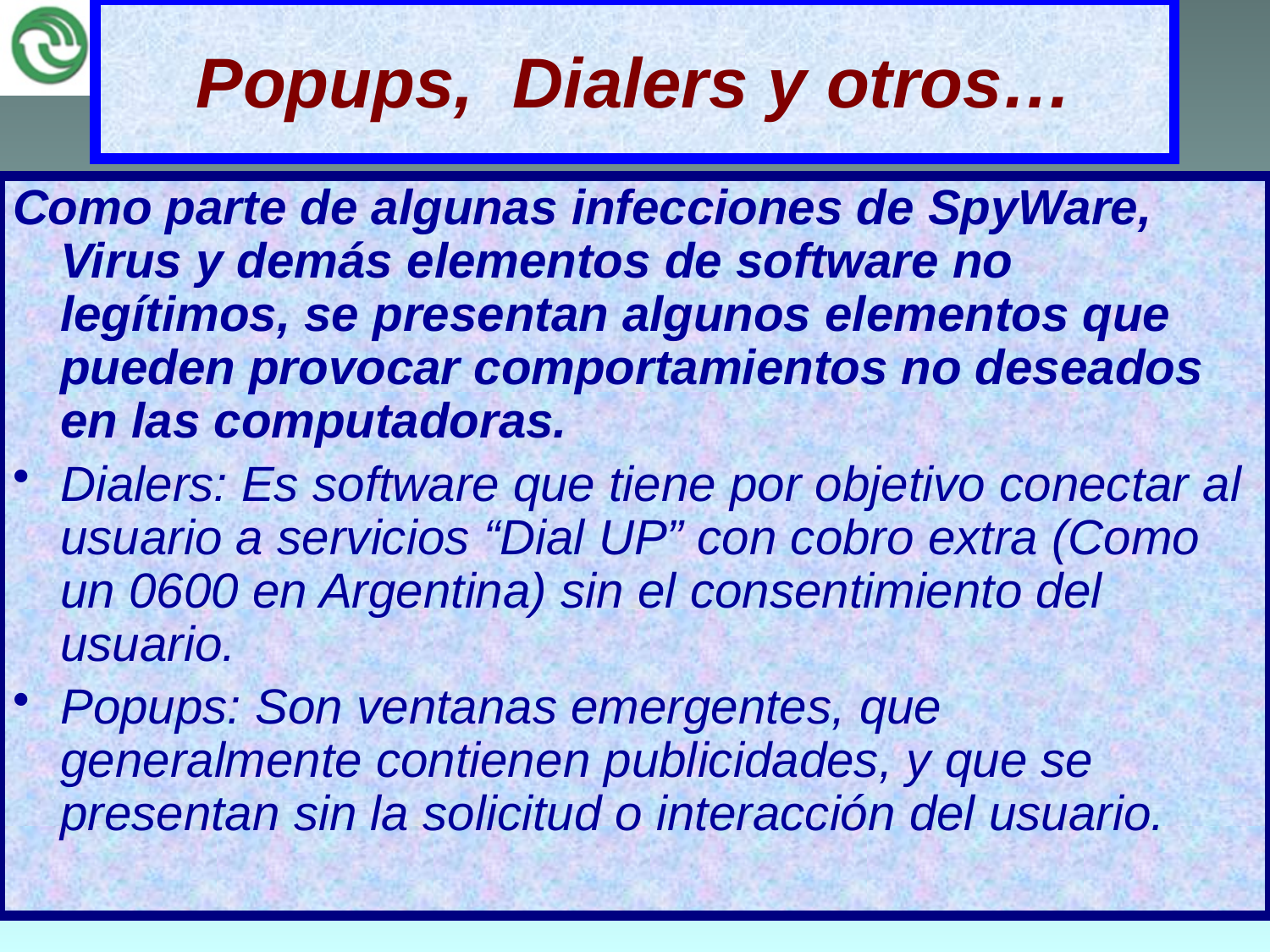

Popups,  Dialers y otros…
Como parte de algunas infecciones de SpyWare, Virus y demás elementos de software no legítimos, se presentan algunos elementos que pueden provocar comportamientos no deseados en las computadoras.
Dialers: Es software que tiene por objetivo conectar al usuario a servicios “Dial UP” con cobro extra (Como un 0600 en Argentina) sin el consentimiento del usuario.
Popups: Son ventanas emergentes, que generalmente contienen publicidades, y que se presentan sin la solicitud o interacción del usuario.
26/03/2023
28